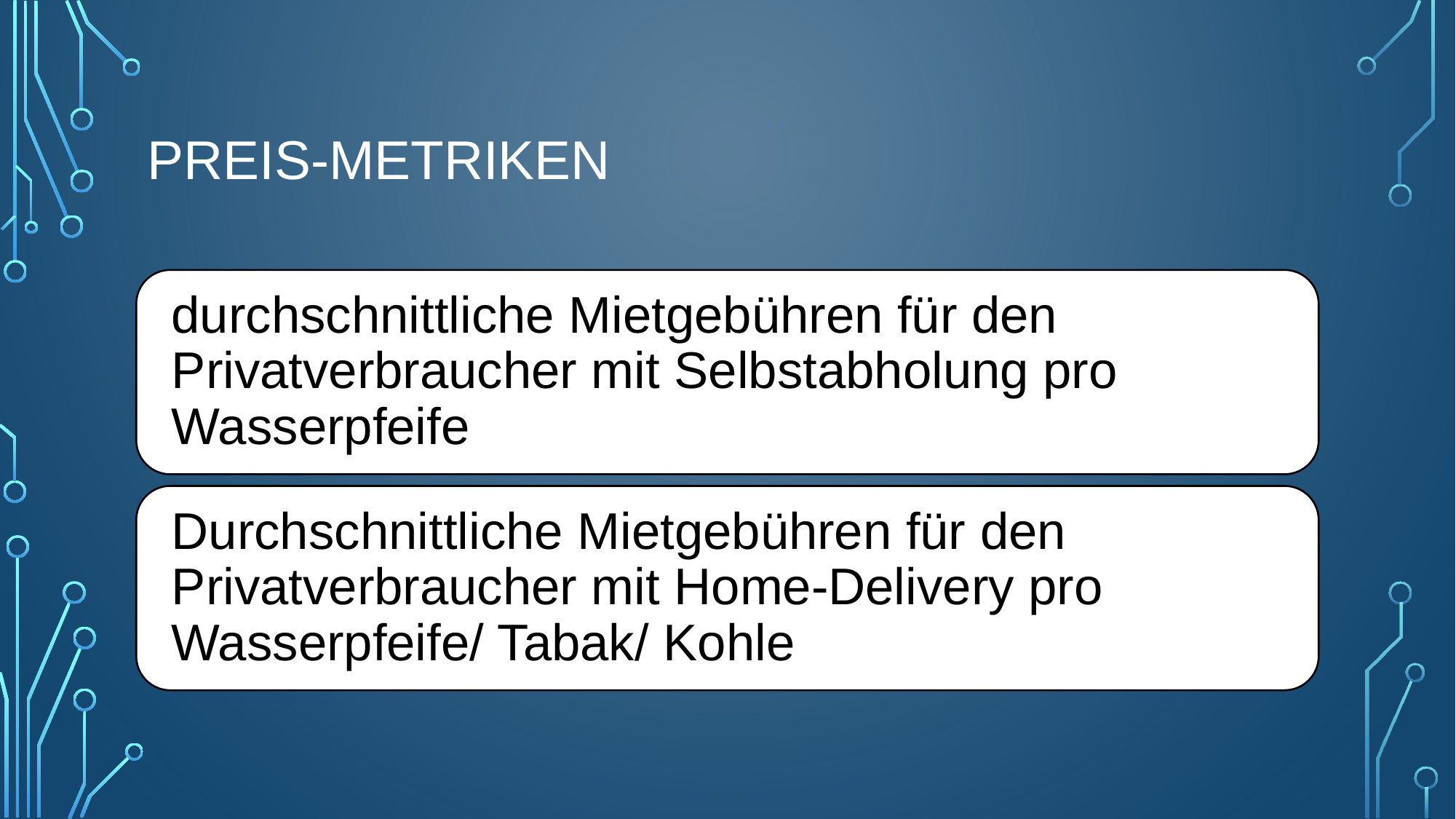

# Preis-metriken
durchschnittliche Mietgebühren für den Privatverbraucher mit Selbstabholung pro Wasserpfeife
Durchschnittliche Mietgebühren für den Privatverbraucher mit Home-Delivery pro Wasserpfeife/ Tabak/ Kohle